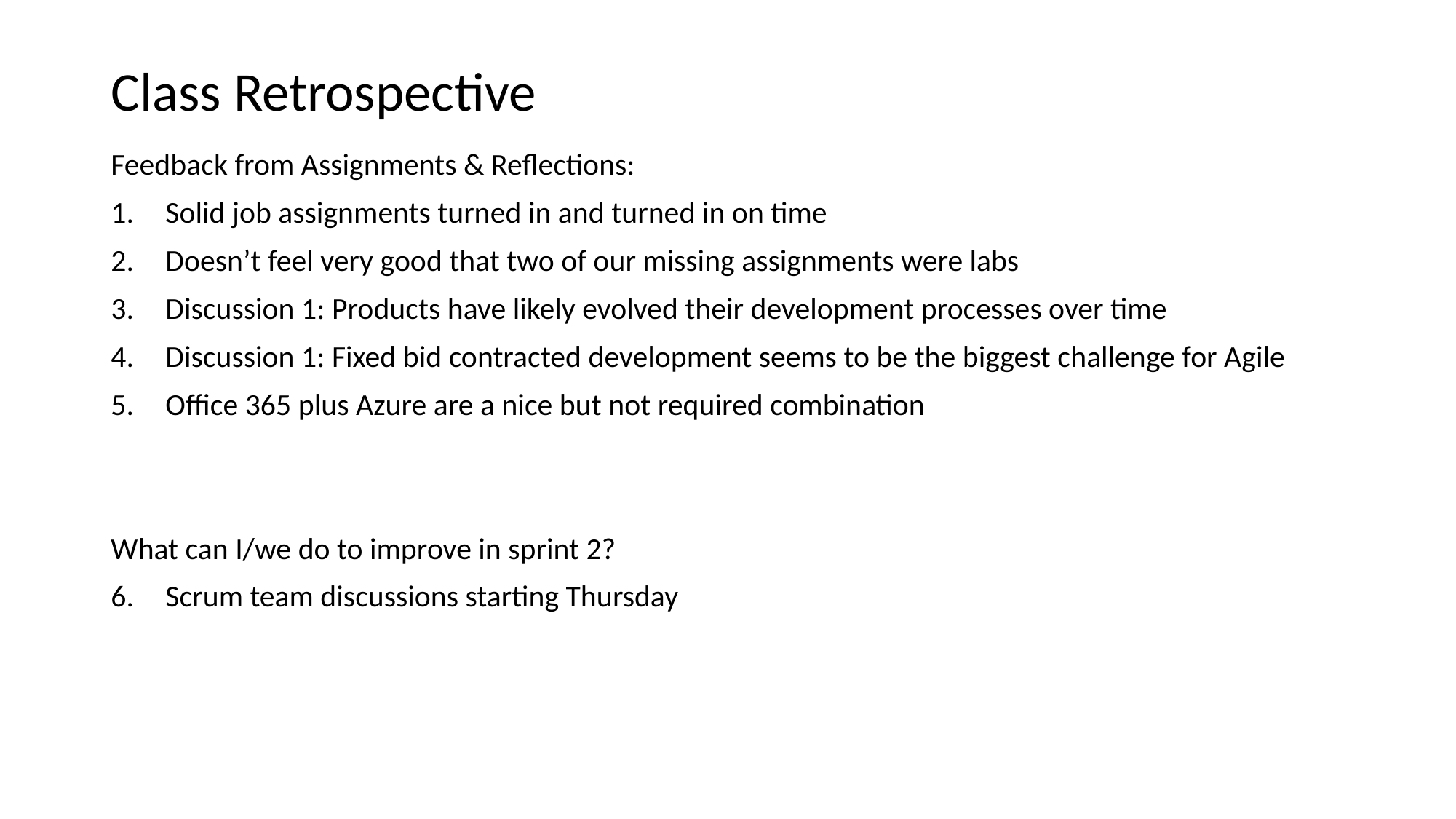

# Class Retrospective
Feedback from Assignments & Reflections:
Solid job assignments turned in and turned in on time
Doesn’t feel very good that two of our missing assignments were labs
Discussion 1: Products have likely evolved their development processes over time
Discussion 1: Fixed bid contracted development seems to be the biggest challenge for Agile
Office 365 plus Azure are a nice but not required combination

What can I/we do to improve in sprint 2?
Scrum team discussions starting Thursday